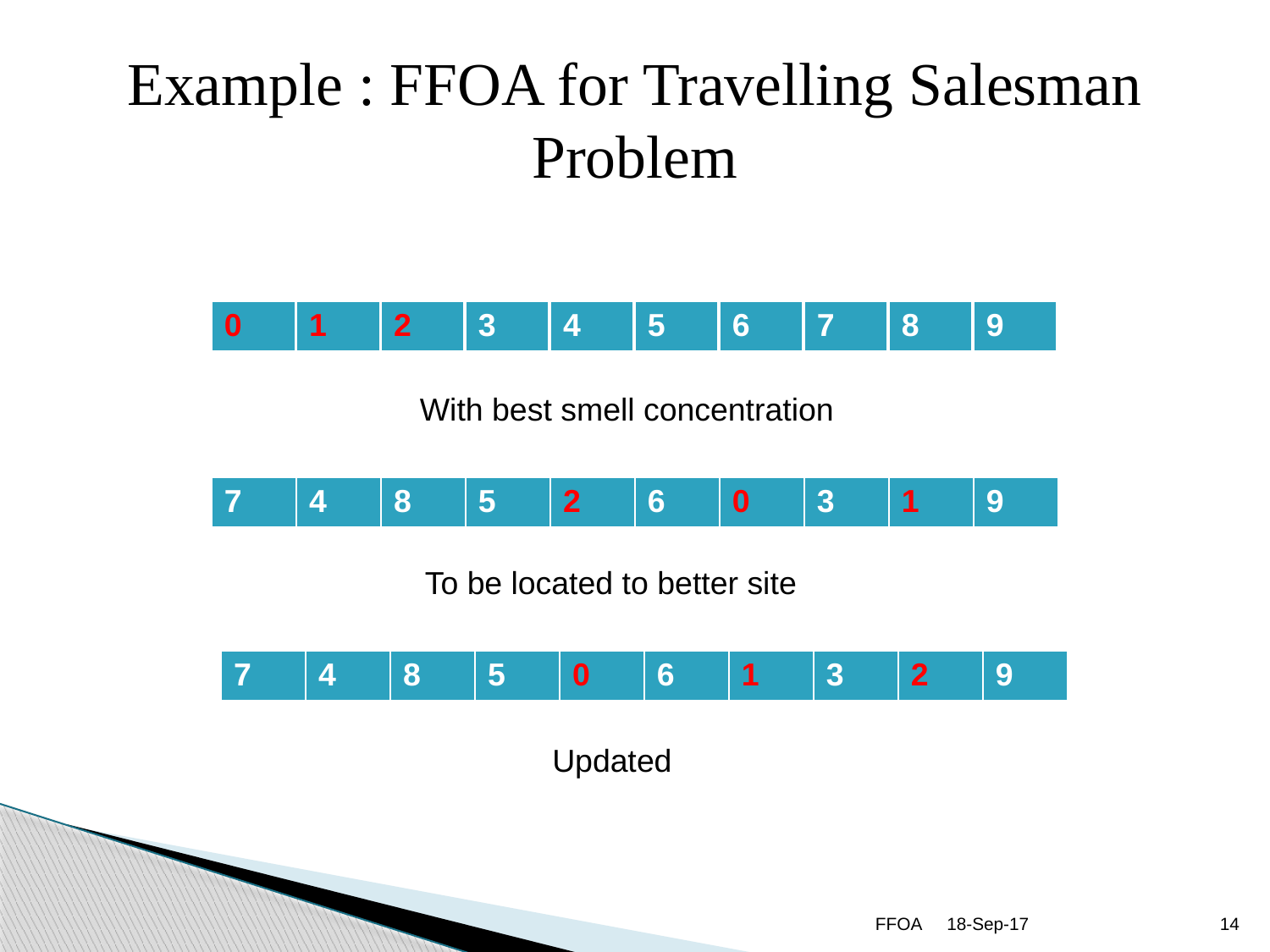

# Example : FFOA for Travelling Salesman Problem
|  |  |  |  |  |  |  |  |  |  |
| --- | --- | --- | --- | --- | --- | --- | --- | --- | --- |
| 0 | 1 | 2 | 3 | 4 | 5 | 6 | 7 | 8 | 9 |
| --- | --- | --- | --- | --- | --- | --- | --- | --- | --- |
With best smell concentration
| 7 | 4 | 8 | 5 | 2 | 6 | 0 | 3 | 1 | 9 |
| --- | --- | --- | --- | --- | --- | --- | --- | --- | --- |
To be located to better site
| 7 | 4 | 8 | 5 | 0 | 6 | 1 | 3 | 2 | 9 |
| --- | --- | --- | --- | --- | --- | --- | --- | --- | --- |
Updated
FFOA
18-Sep-17
14